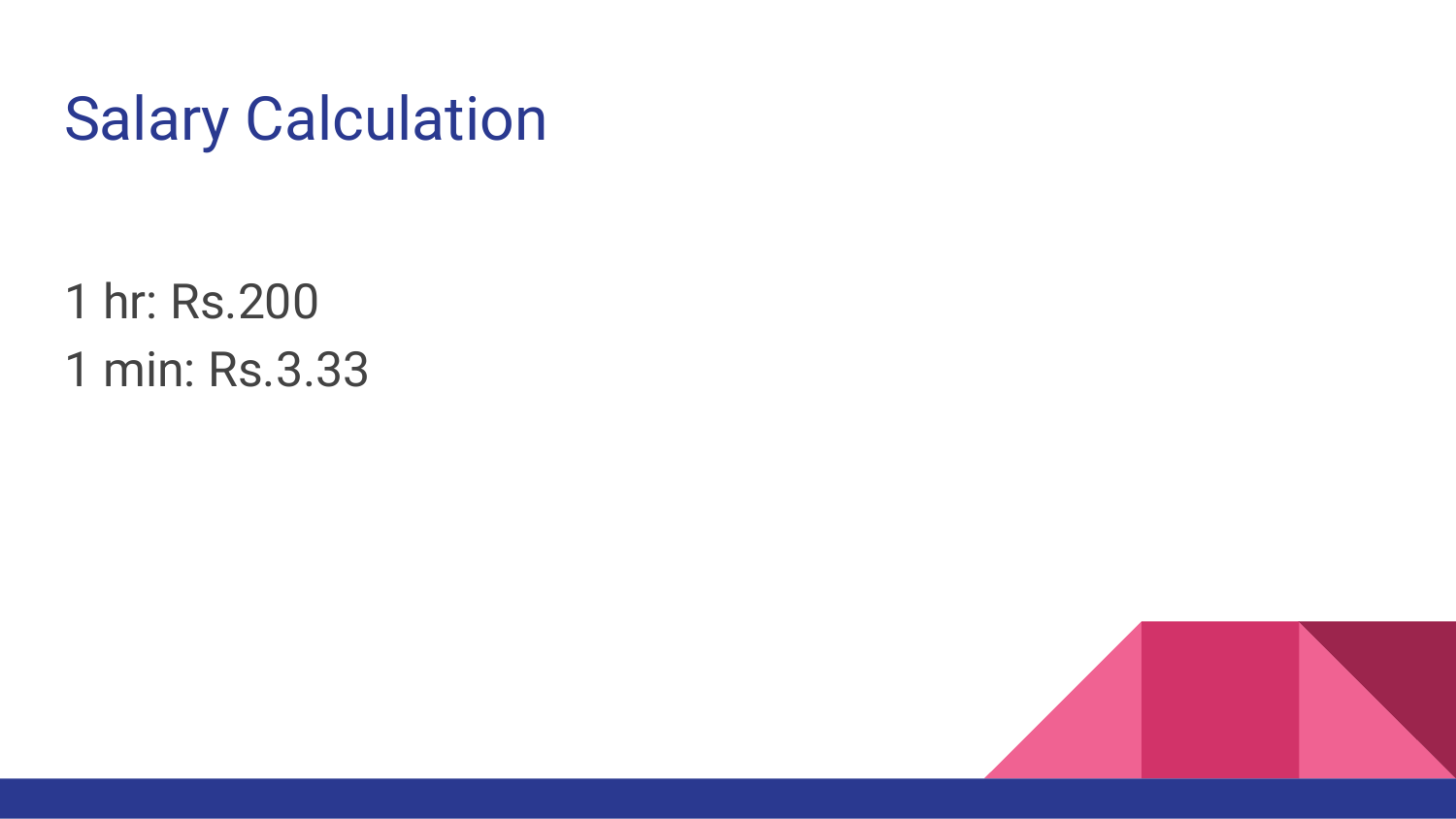

# Salary Calculation
1 hr: Rs.200
1 min: Rs.3.33